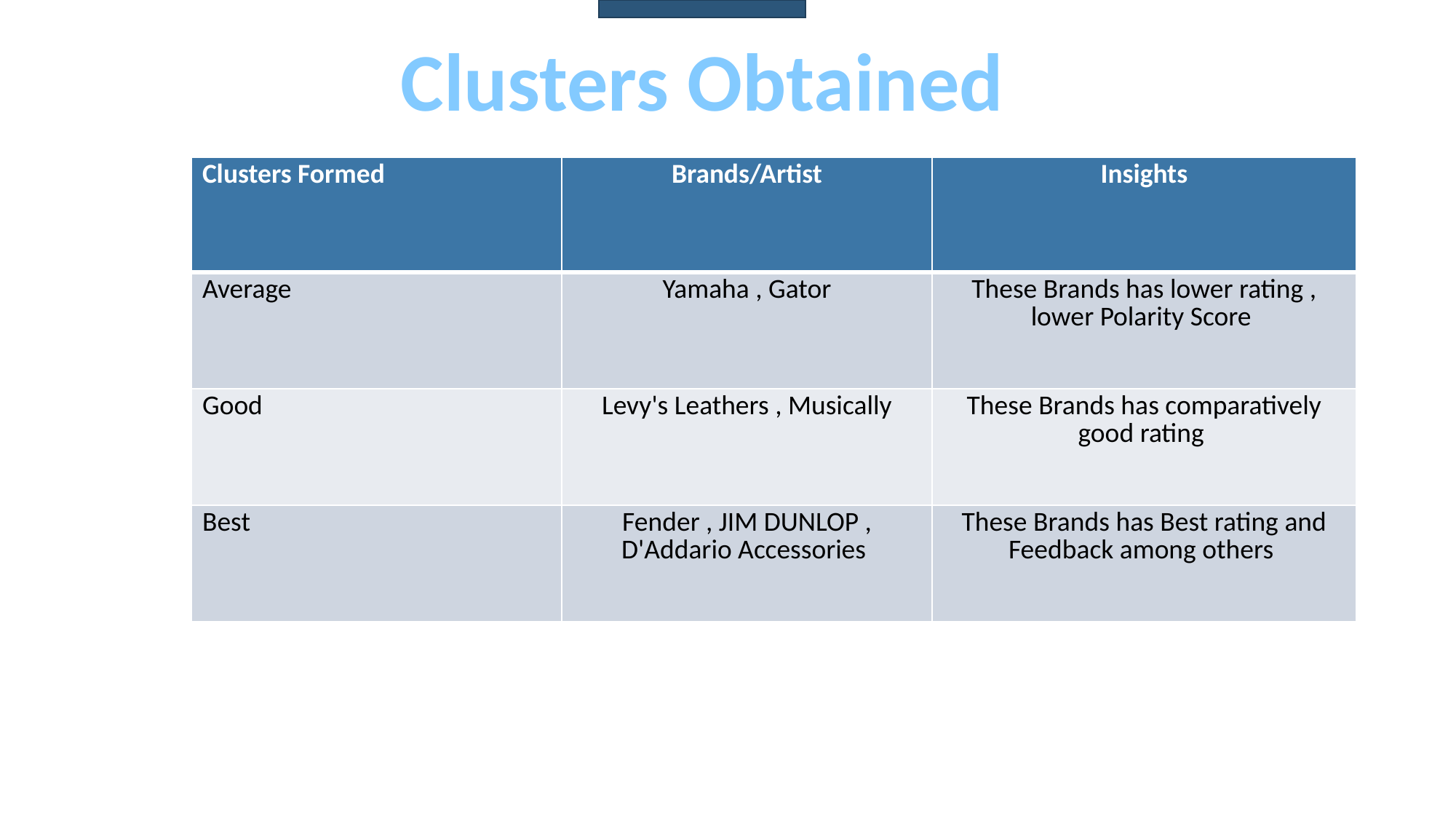

Clusters Obtained
| Clusters Formed | Brands/Artist | Insights |
| --- | --- | --- |
| Average | Yamaha , Gator | These Brands has lower rating , lower Polarity Score |
| Good | Levy's Leathers , Musically | These Brands has comparatively good rating |
| Best | Fender , JIM DUNLOP , D'Addario Accessories | These Brands has Best rating and Feedback among others |
12